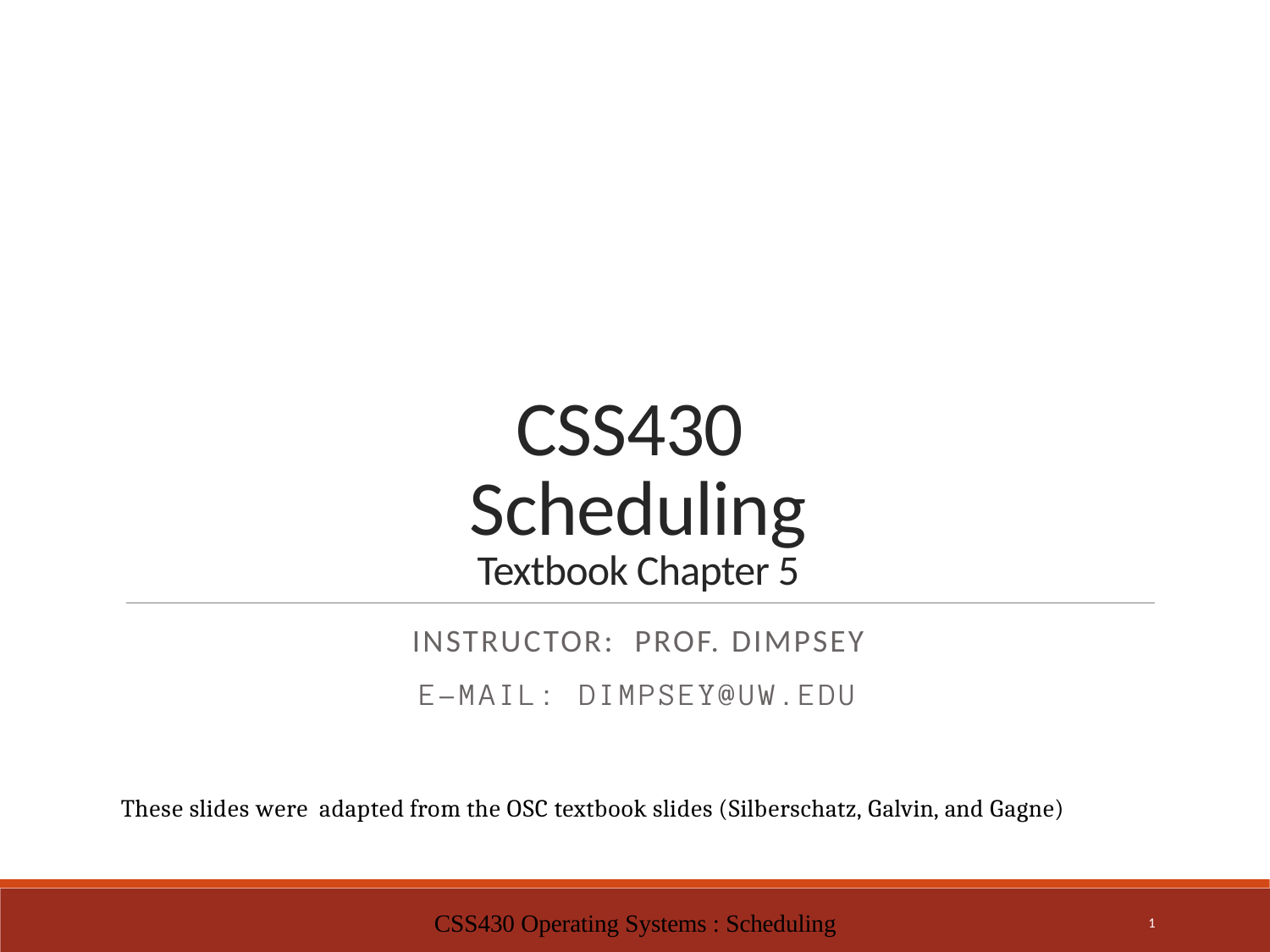

# CSS430 Scheduling Textbook Chapter 5
Instructor:  Prof. Dimpsey
e-mail: dimpsey@uw.edu

These slides were  adapted from the OSC textbook slides (Silberschatz, Galvin, and Gagne)
CSS430 Operating Systems : Scheduling
1